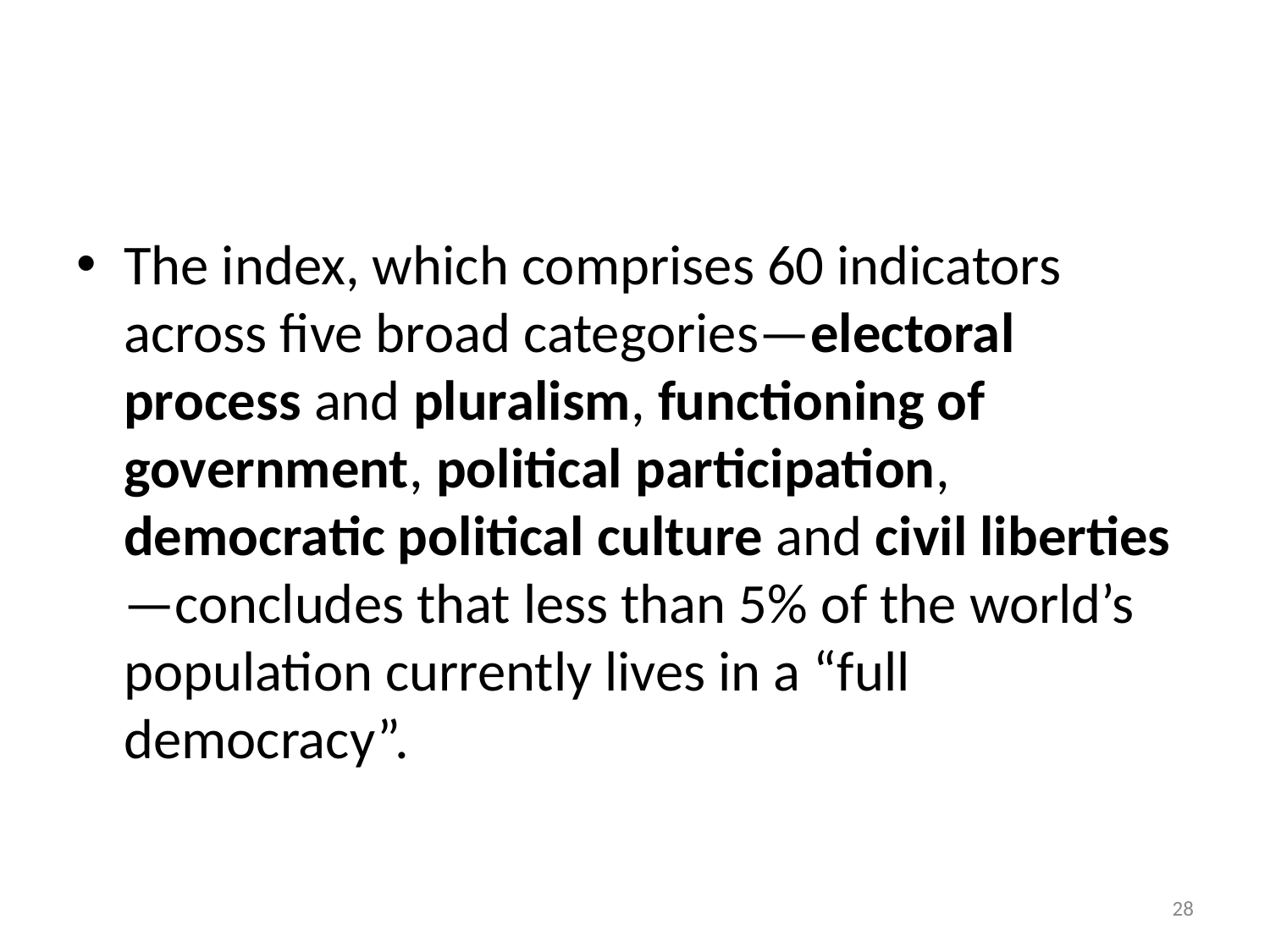

#
The index, which comprises 60 indicators across five broad categories—electoral process and pluralism, functioning of government, political participation, democratic political culture and civil liberties—concludes that less than 5% of the world’s population currently lives in a “full democracy”.
28